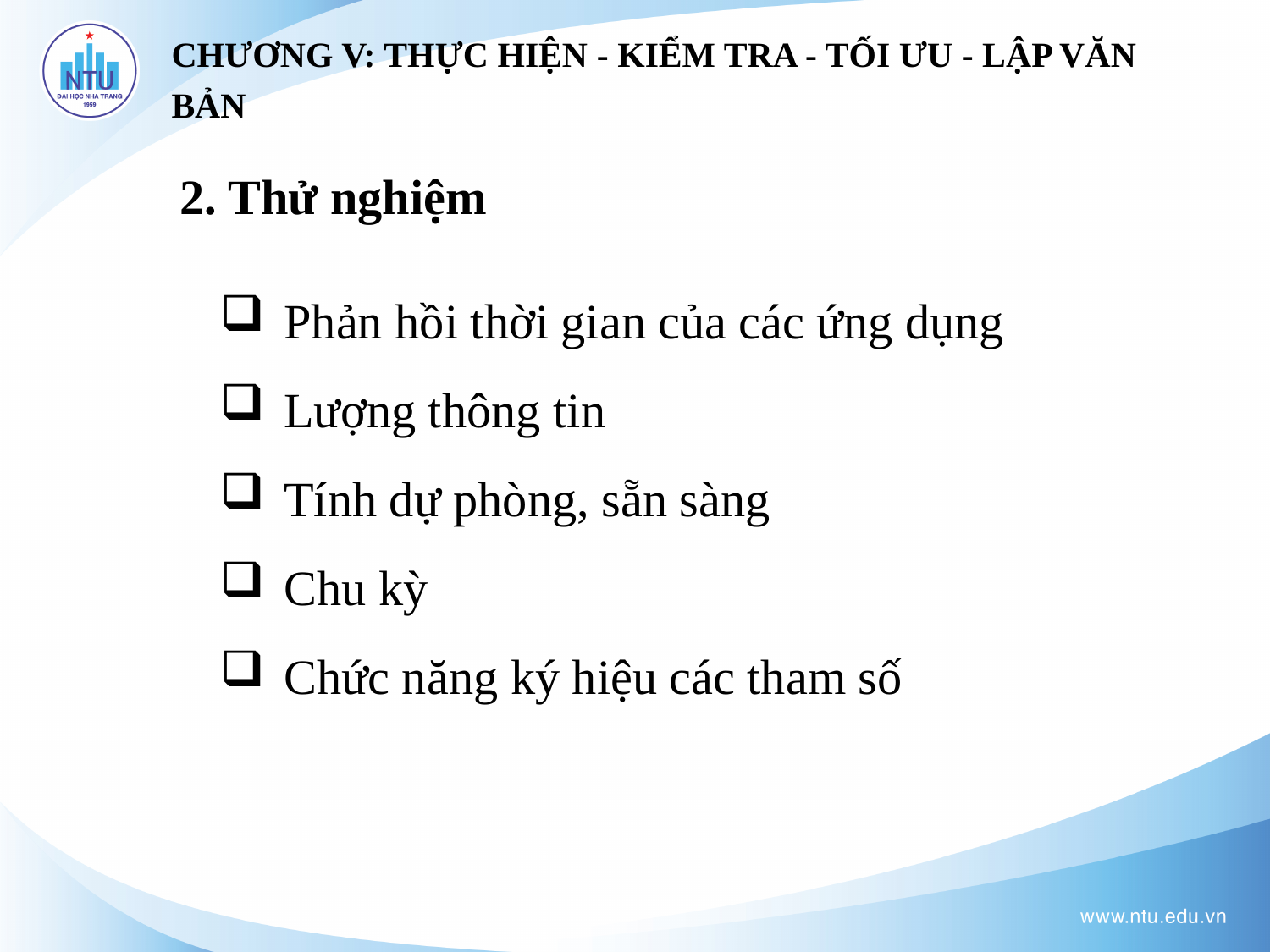

CHƯƠNG V: THỰC HIỆN - KIỂM TRA - TỐI ƯU - LẬP VĂN BẢN
2. Thử nghiệm
Phản hồi thời gian của các ứng dụng
Lượng thông tin
Tính dự phòng, sẵn sàng
Chu kỳ
Chức năng ký hiệu các tham số